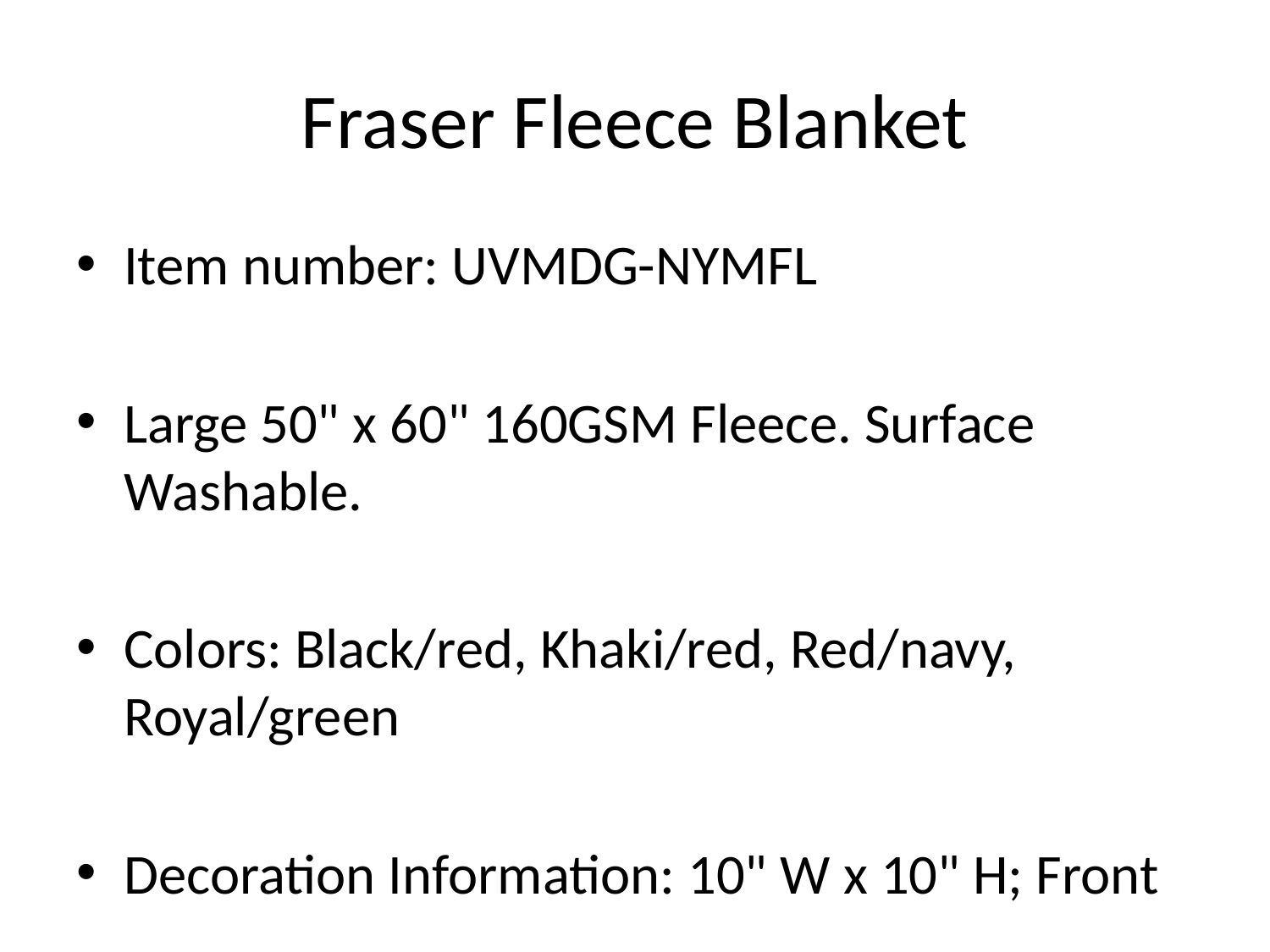

# Fraser Fleece Blanket
Item number: UVMDG-NYMFL

Large 50" x 60" 160GSM Fleece. Surface Washable.

Colors: Black/red, Khaki/red, Red/navy, Royal/green

Decoration Information: 10" W x 10" H; Front

Packaging and Delivery: Bulk. 20 units per carton. 15 lbs. per carton. Normal production time is 3 to 10 working days.

Pricing:
| Qty | 50 | 100 | 250 | 500 | 1000 |
|-----|-----|-----|-----|-----|-----|
| Price | $12.24 | $10.64 | $9.25 | $8.04 | $6.99 |

Price Includes: 1 Color;1 Location